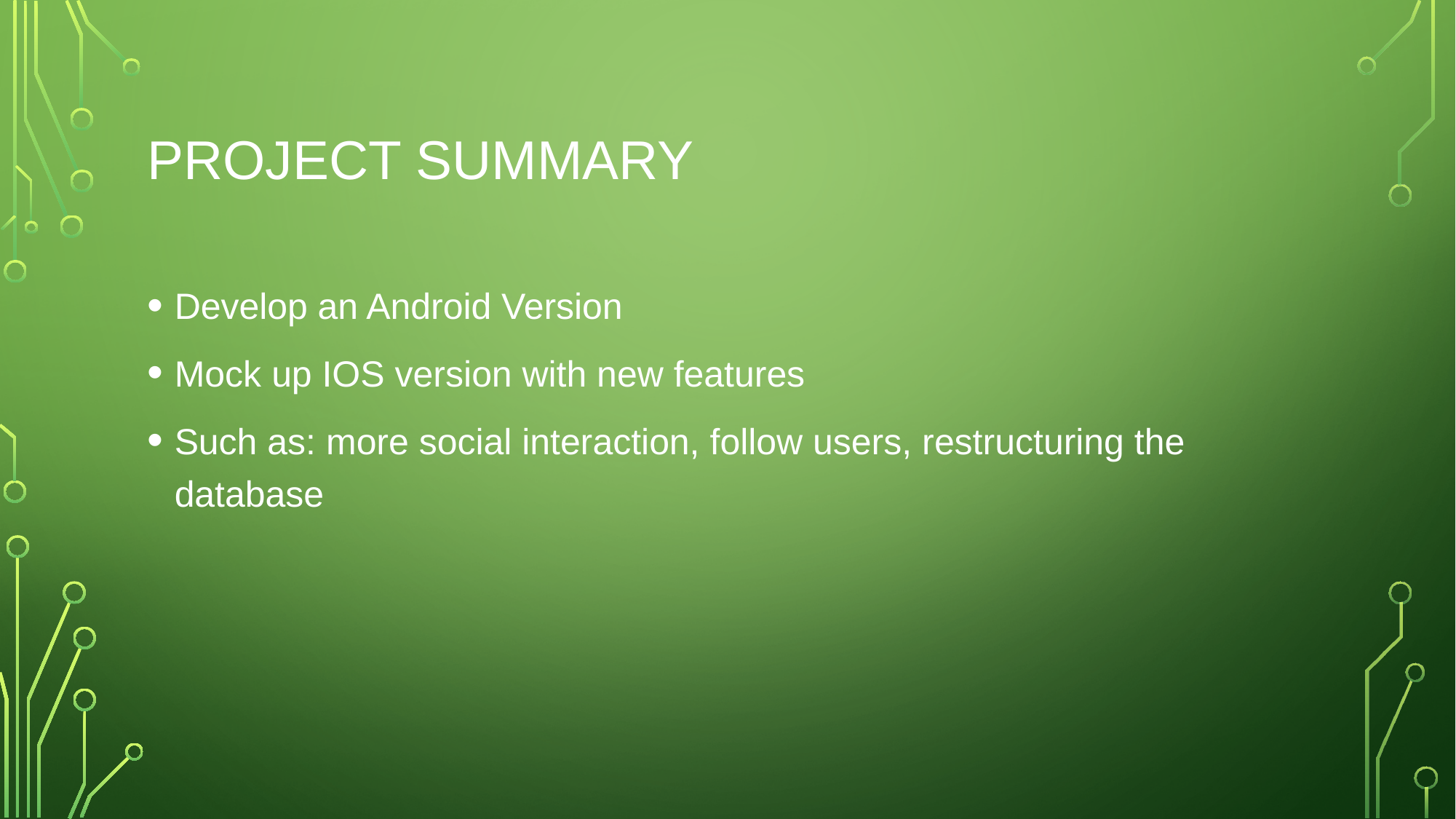

# Project Summary
Develop an Android Version
Mock up IOS version with new features
Such as: more social interaction, follow users, restructuring the database